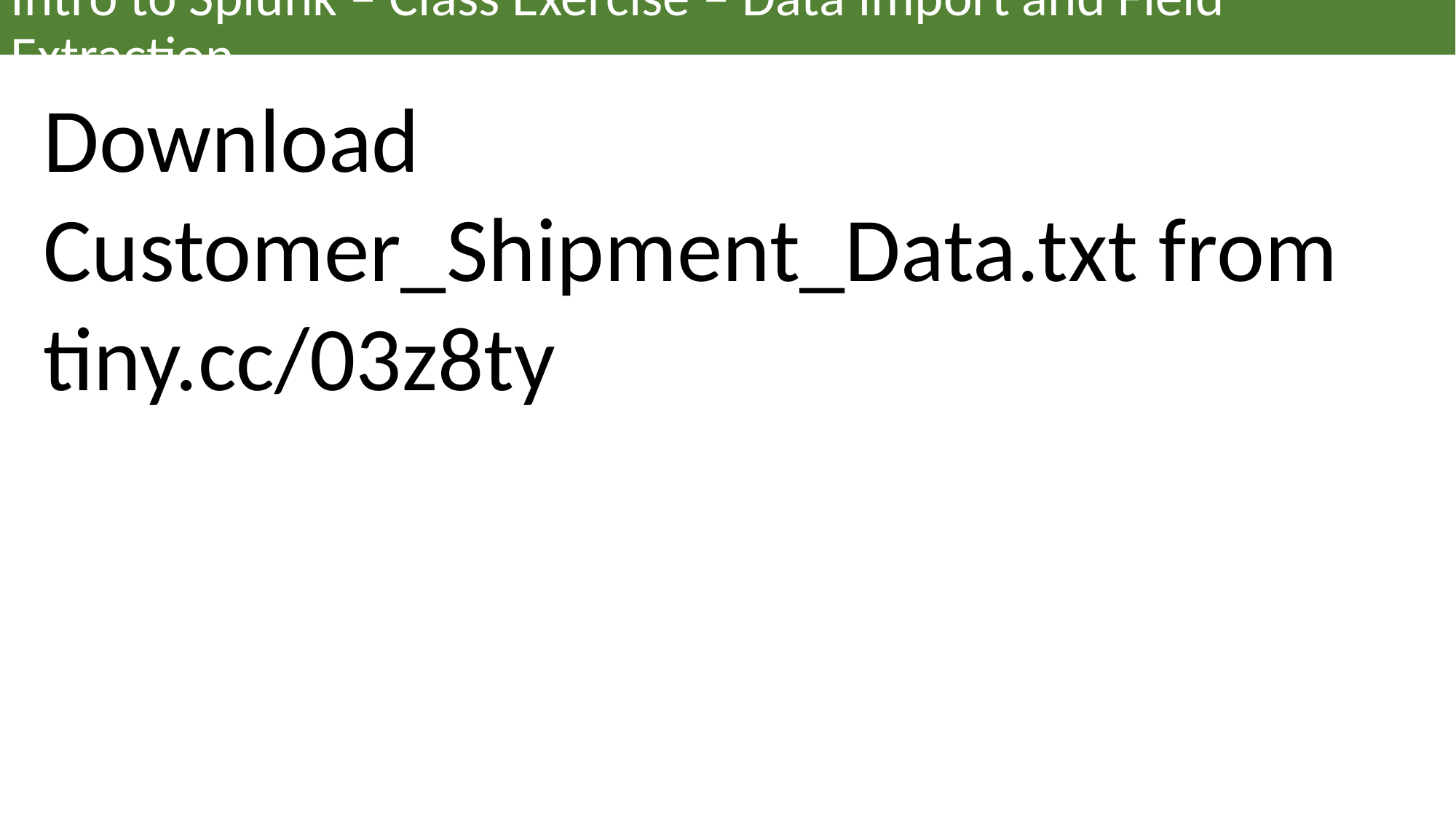

Intro to Splunk – Class Exercise – Data Import and Field Extraction
Download Customer_Shipment_Data.txt from
tiny.cc/03z8ty